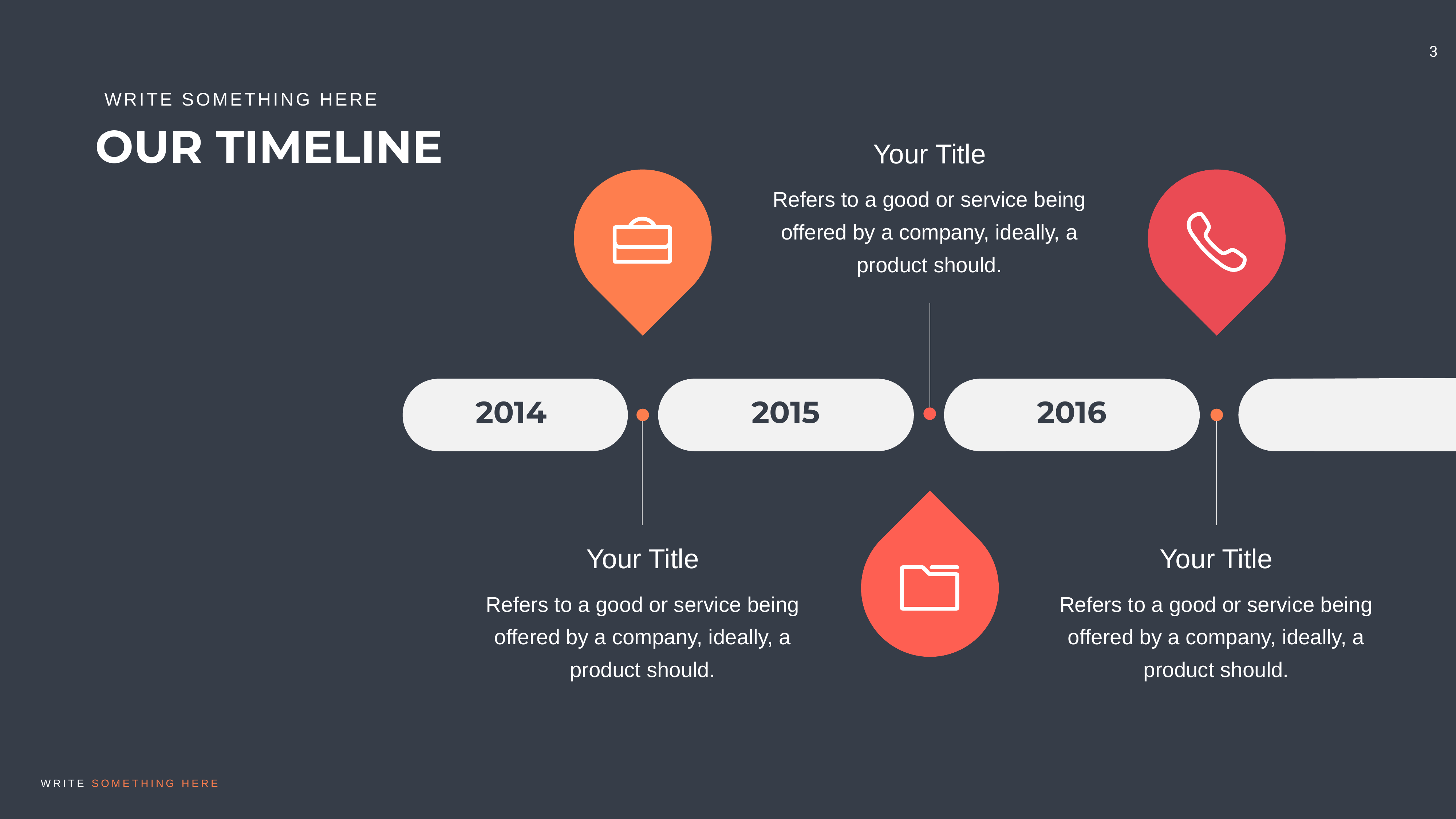

WRITE SOMETHING HERE
OUR TIMELINE
Your Title
Refers to a good or service being offered by a company, ideally, a product should.

2014
2015
2016

Your Title
Refers to a good or service being offered by a company, ideally, a product should.
Your Title
Refers to a good or service being offered by a company, ideally, a product should.

WRITE SOMETHING HERE